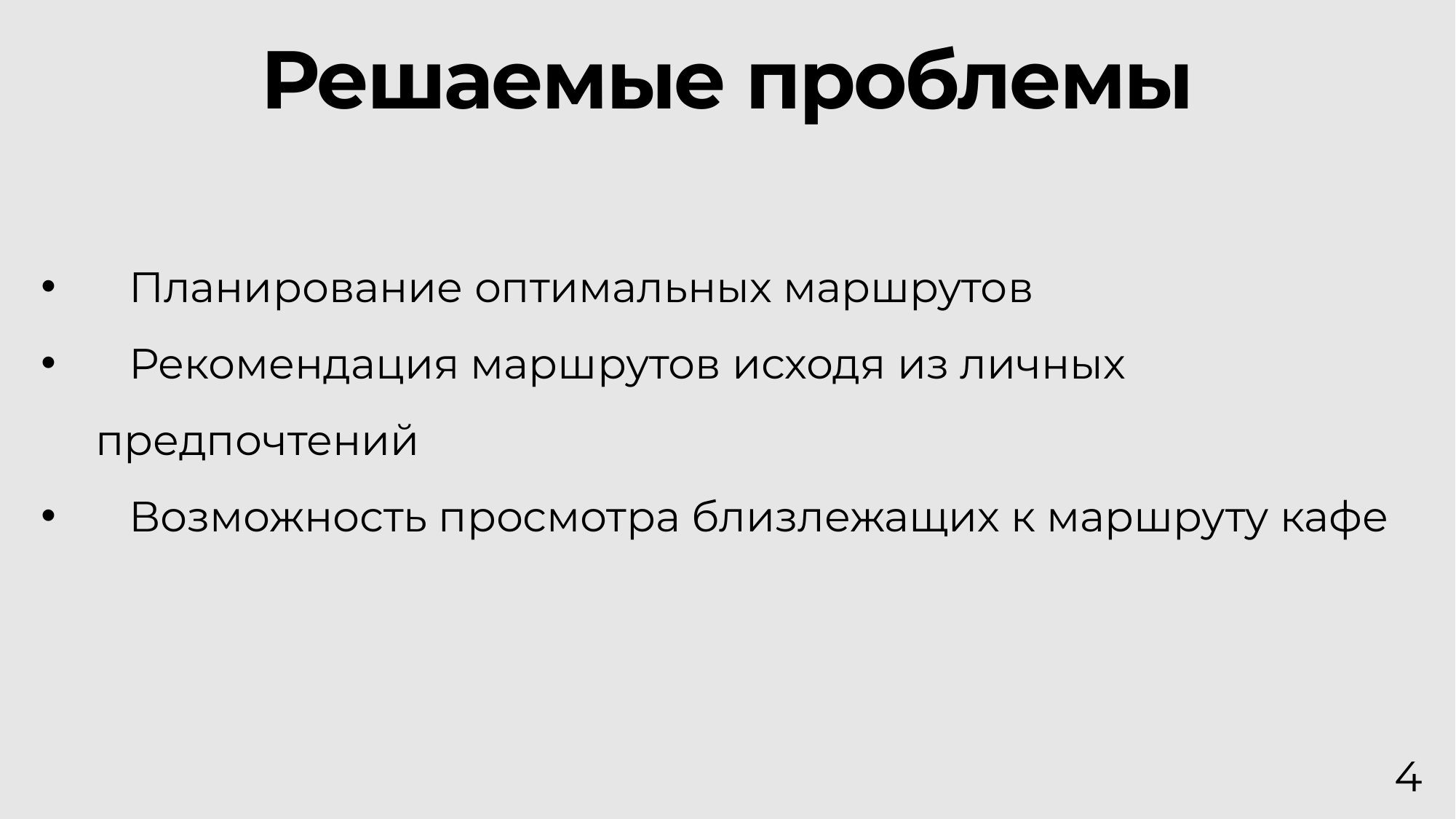

# Решаемые проблемы
   Планирование оптимальных маршрутов
   Рекомендация маршрутов исходя из личных     предпочтений
   Возможность просмотра близлежащих к маршруту кафе
4